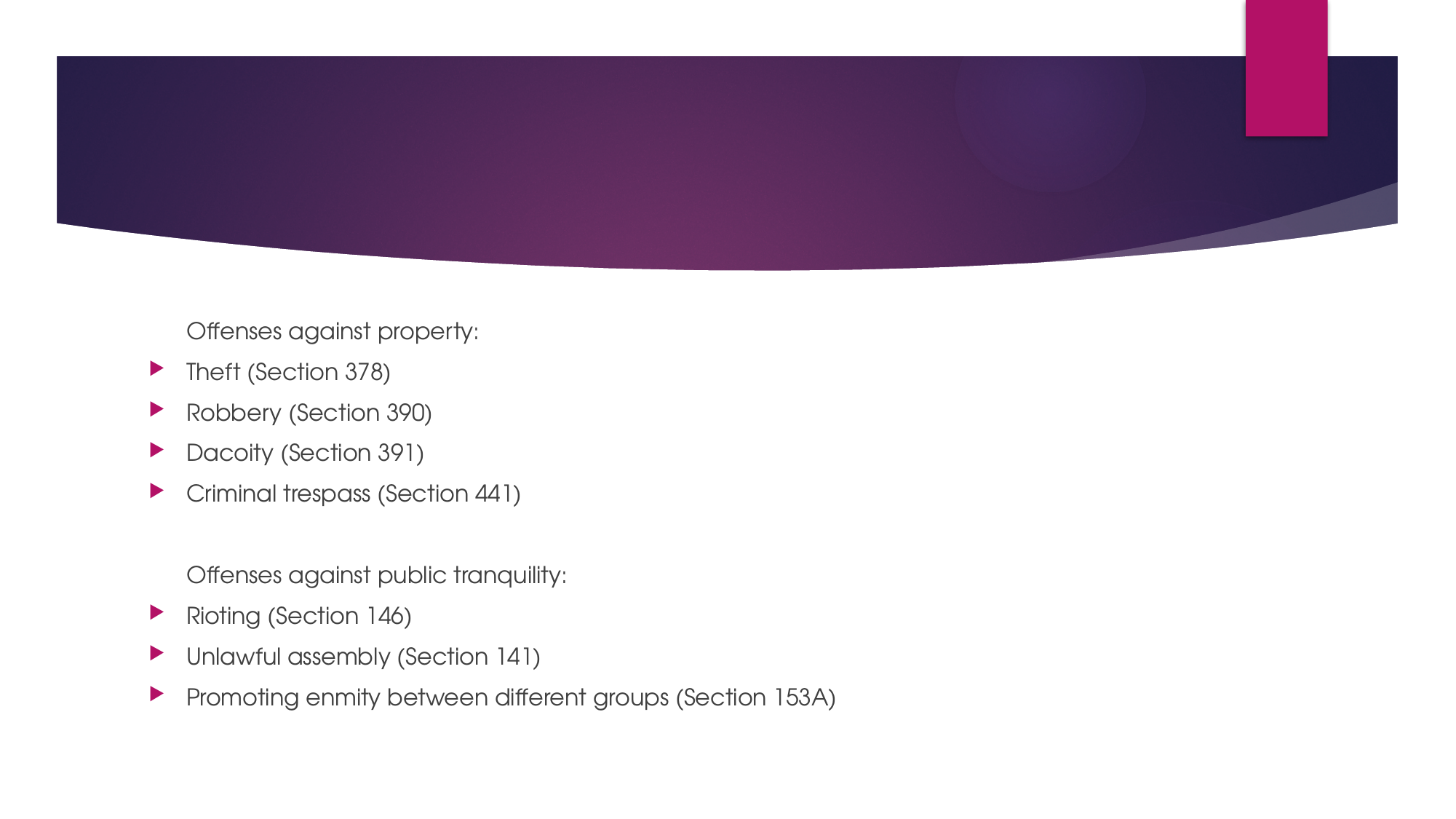

#
      Offenses against property:
Theft (Section 378)
Robbery (Section 390)
Dacoity (Section 391)
Criminal trespass (Section 441)

      Offenses against public tranquility:
Rioting (Section 146)
Unlawful assembly (Section 141)
Promoting enmity between different groups (Section 153A)